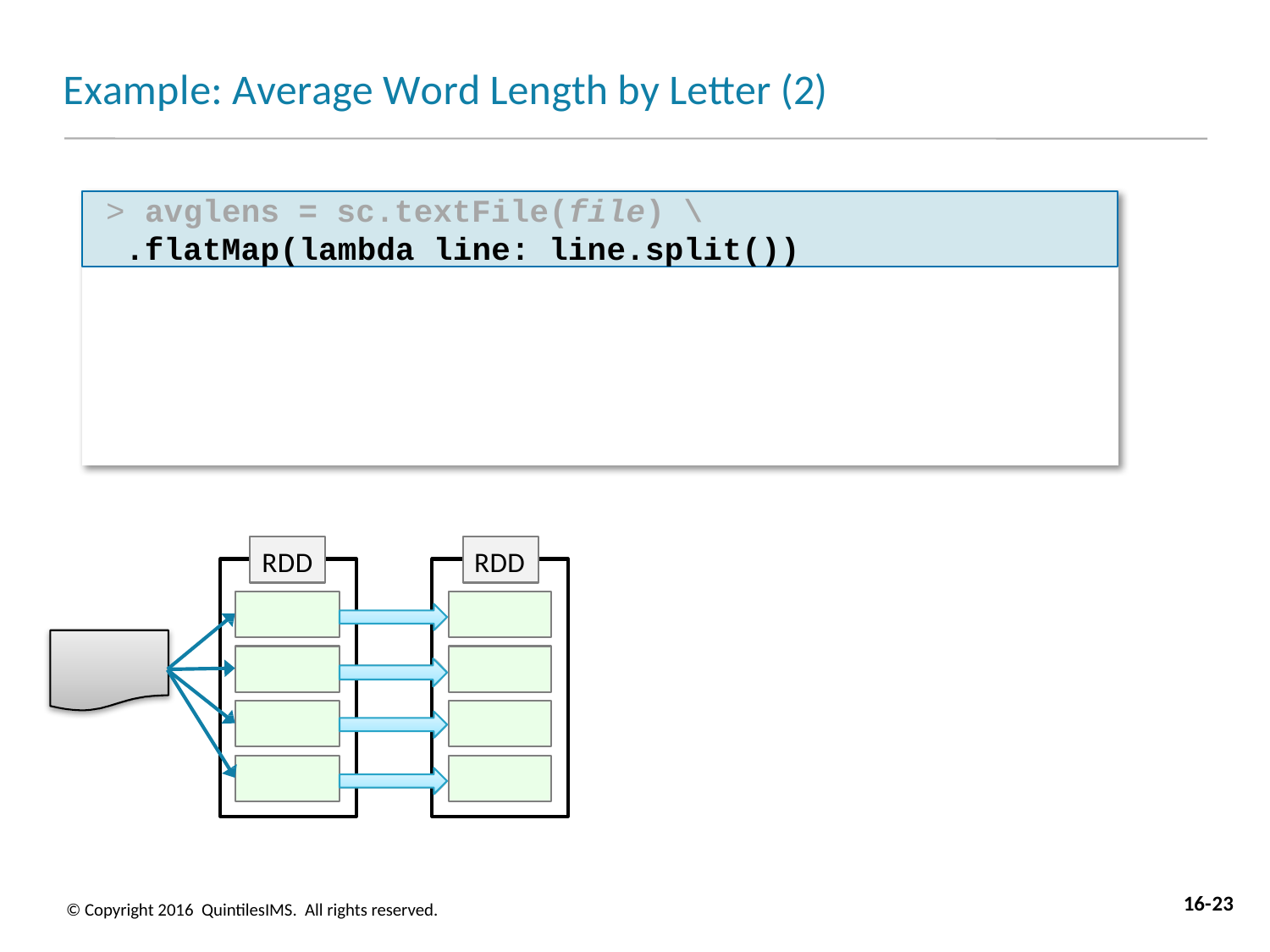

# Example: Average Word Length by Letter (2)

> avglens = sc.textFile(file) \
.flatMap(lambda line: line.split())

RDD
RDD

16-23
© Copyright 2016  QuintilesIMS.  All rights reserved.